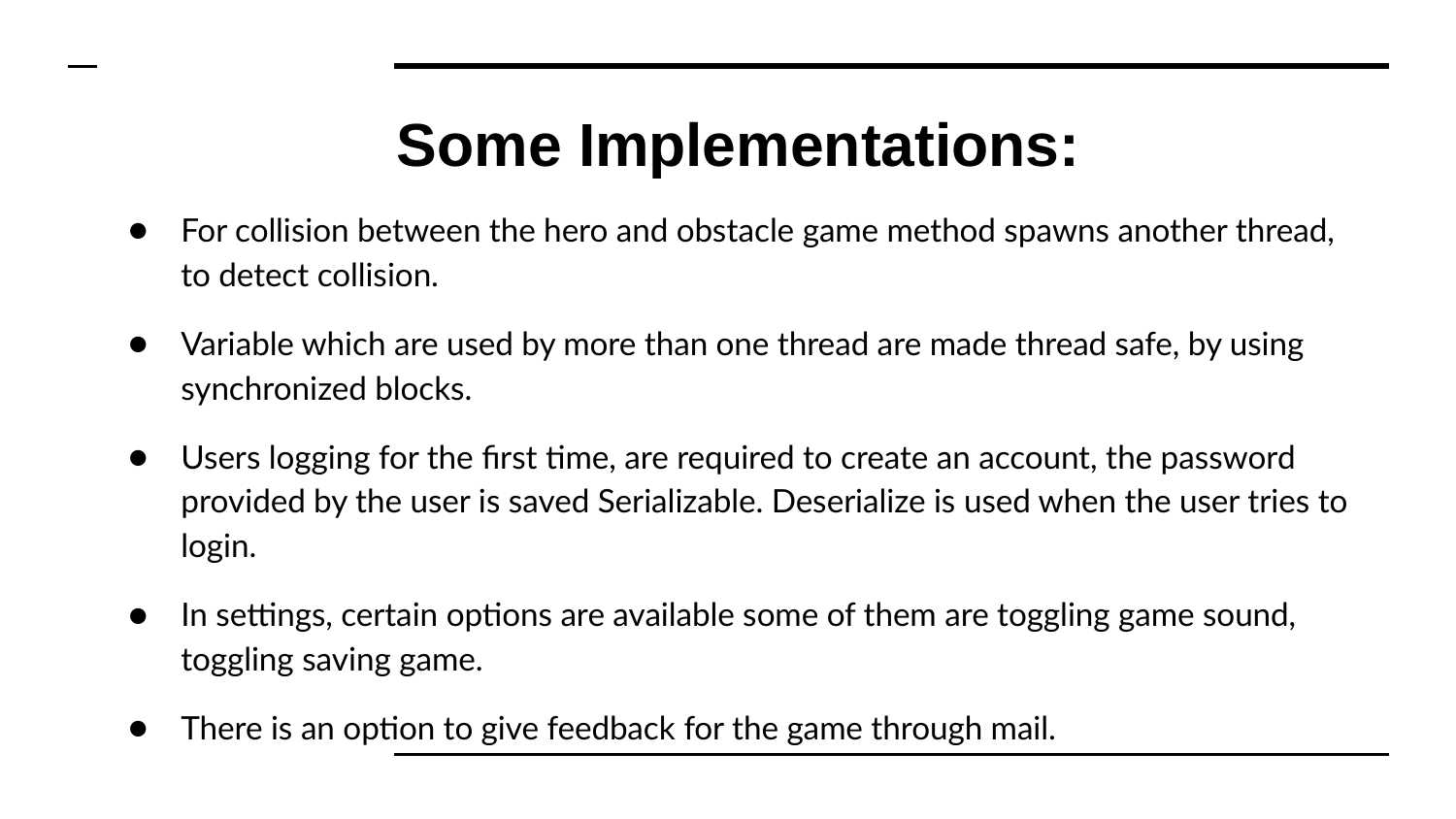

# Some Implementations:

For collision between the hero and obstacle game method spawns another thread, to detect collision.
Variable which are used by more than one thread are made thread safe, by using synchronized blocks.
Users logging for the first time, are required to create an account, the password provided by the user is saved Serializable. Deserialize is used when the user tries to login.
In settings, certain options are available some of them are toggling game sound, toggling saving game.
There is an option to give feedback for the game through mail.